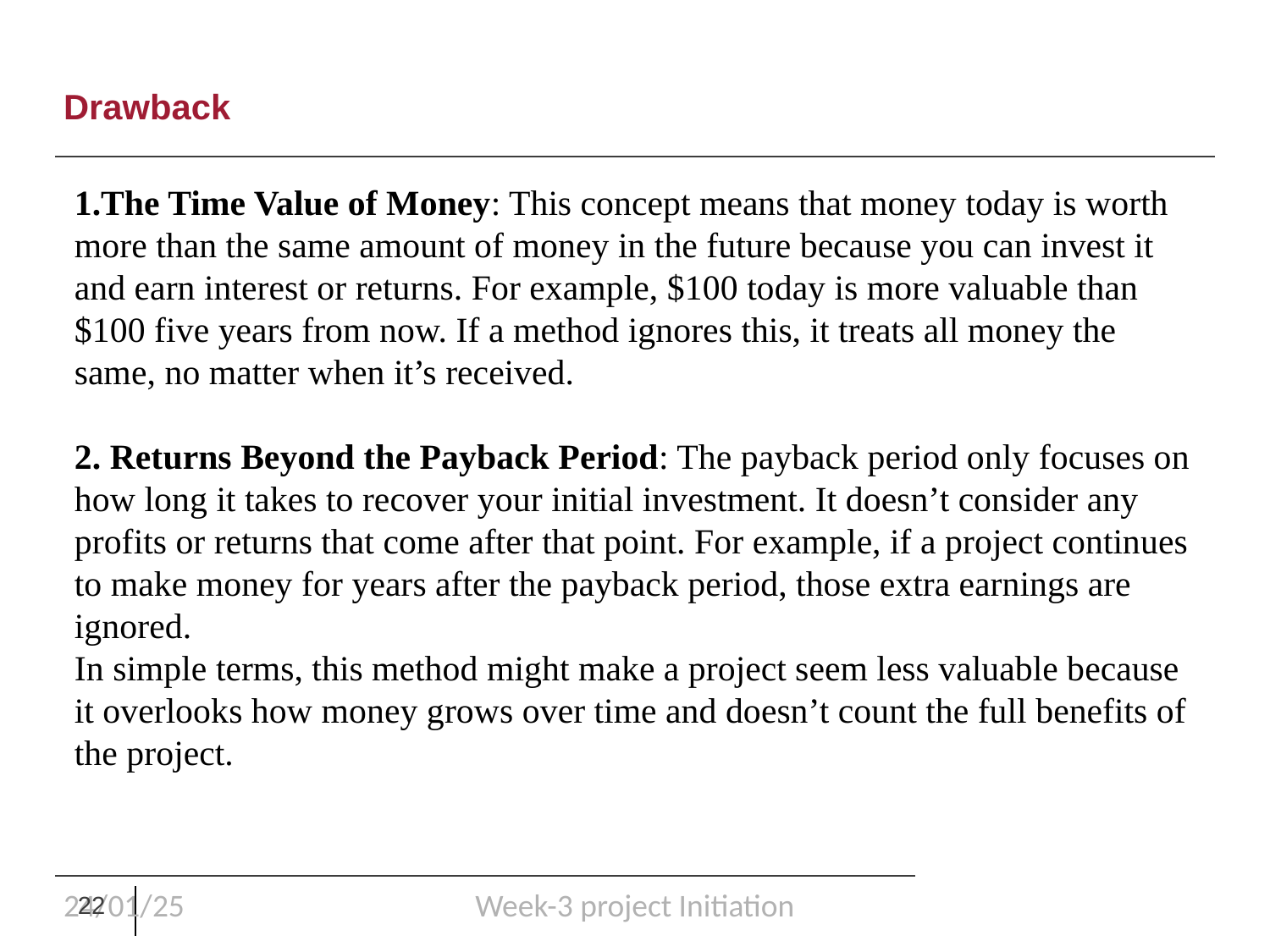

# Drawback
The Time Value of Money: This concept means that money today is worth more than the same amount of money in the future because you can invest it and earn interest or returns. For example, $100 today is more valuable than $100 five years from now. If a method ignores this, it treats all money the same, no matter when it’s received.

2. Returns Beyond the Payback Period: The payback period only focuses on how long it takes to recover your initial investment. It doesn’t consider any profits or returns that come after that point. For example, if a project continues to make money for years after the payback period, those extra earnings are ignored.
In simple terms, this method might make a project seem less valuable because it overlooks how money grows over time and doesn’t count the full benefits of the project.

24/01/25
Week-3 project Initiation
22